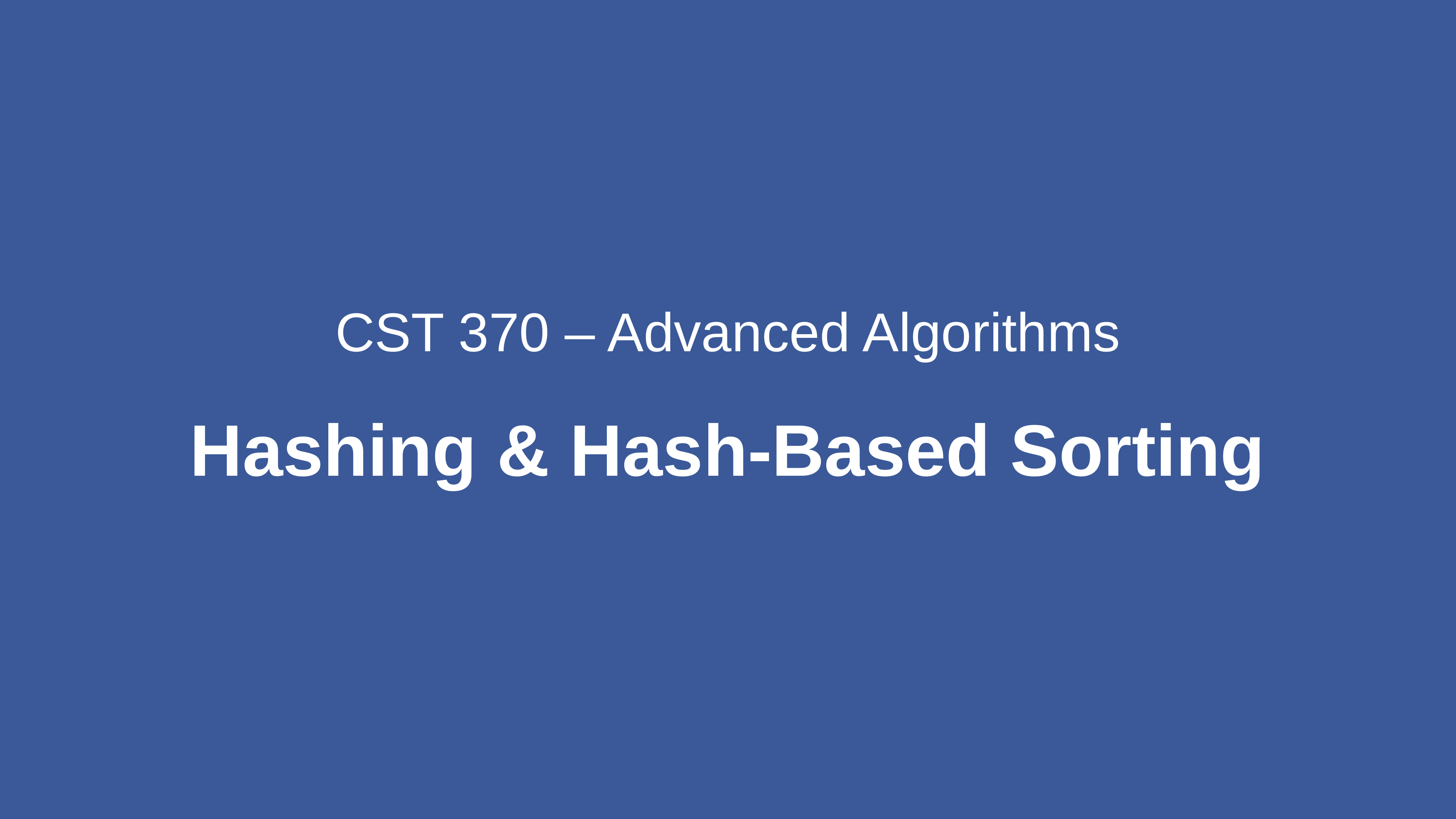

CST 370 – Advanced Algorithms

Hashing & Hash-Based Sorting